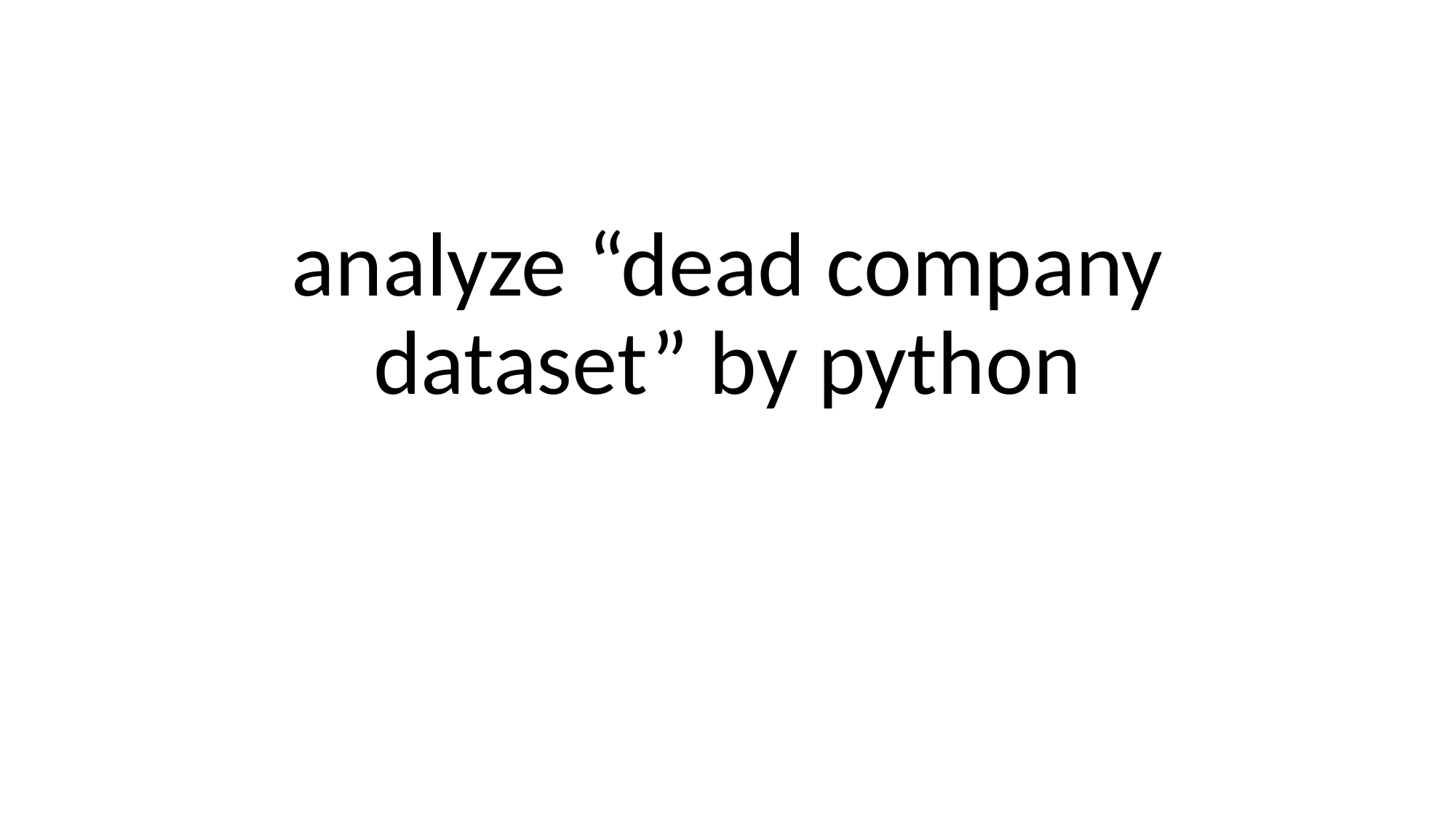

# analyze “dead company dataset” by python